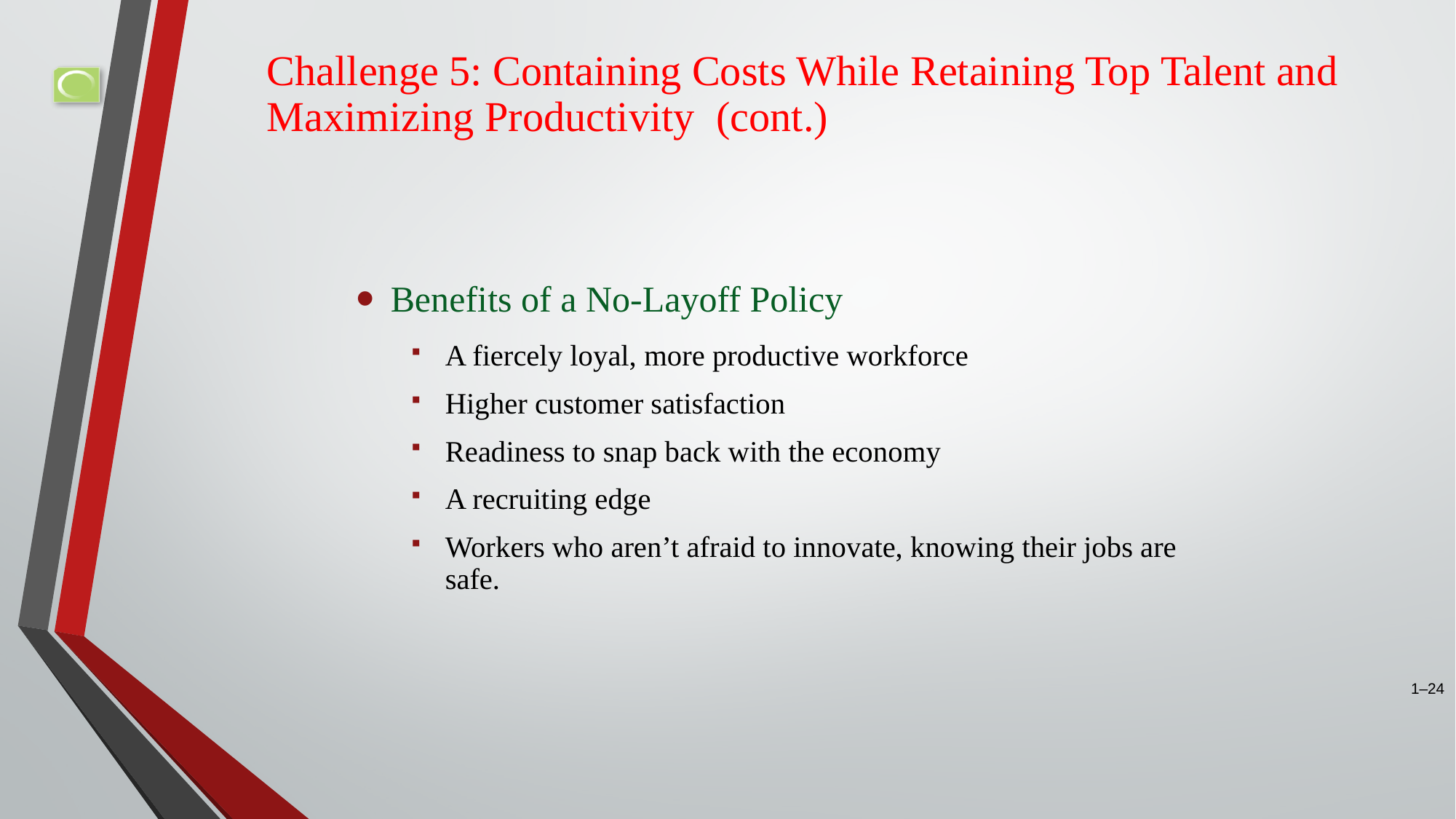

Challenge 5: Containing Costs While Retaining Top Talent and Maximizing Productivity  (cont.)
Benefits of a No-Layoff Policy
A fiercely loyal, more productive workforce
Higher customer satisfaction
Readiness to snap back with the economy
A recruiting edge
Workers who aren’t afraid to innovate, knowing their jobs are safe.
1–24